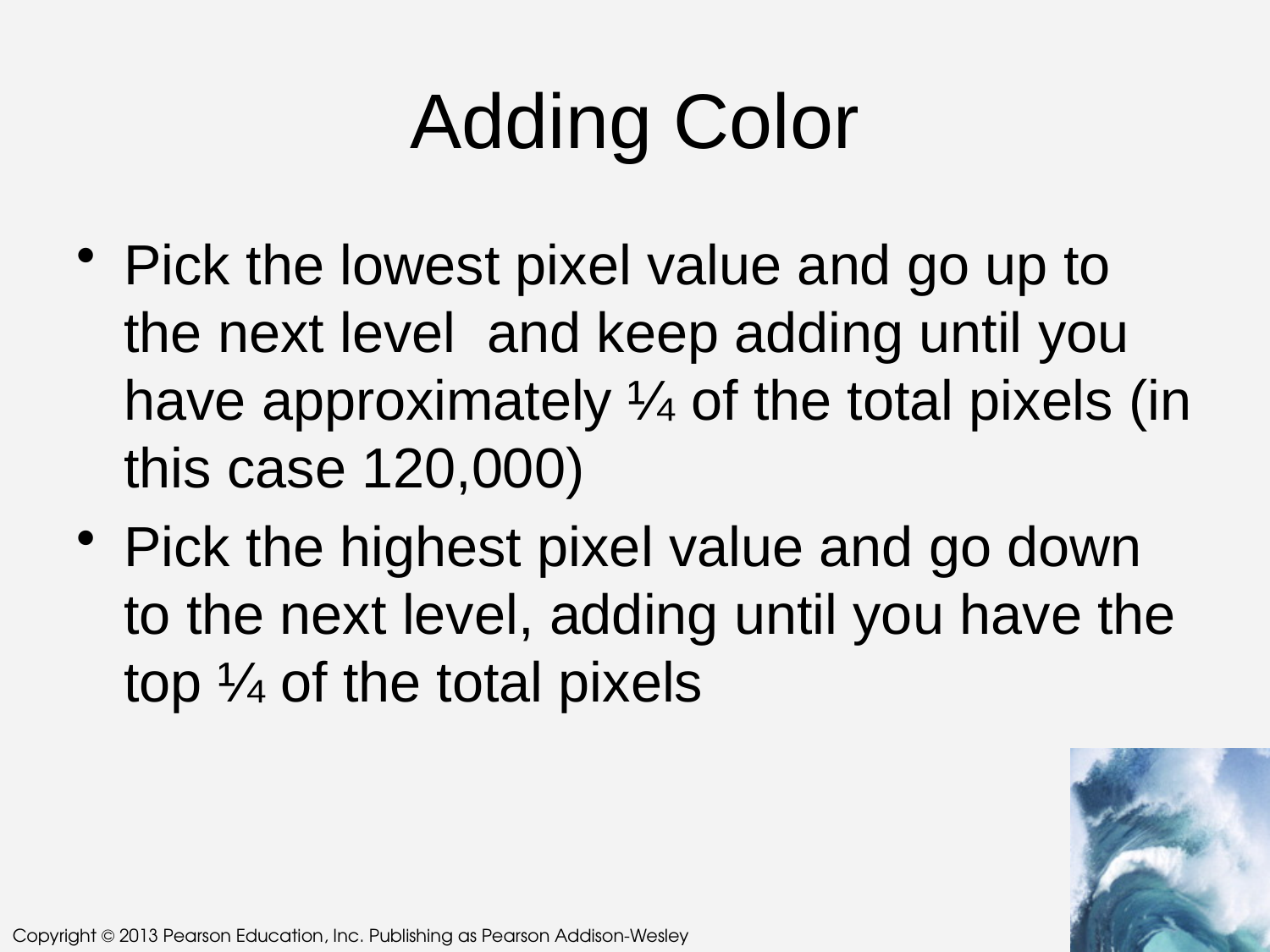

# Adding Color
Pick the lowest pixel value and go up to the next level  and keep adding until you have approximately ¼ of the total pixels (in this case 120,000)
Pick the highest pixel value and go down to the next level, adding until you have the top ¼ of the total pixels